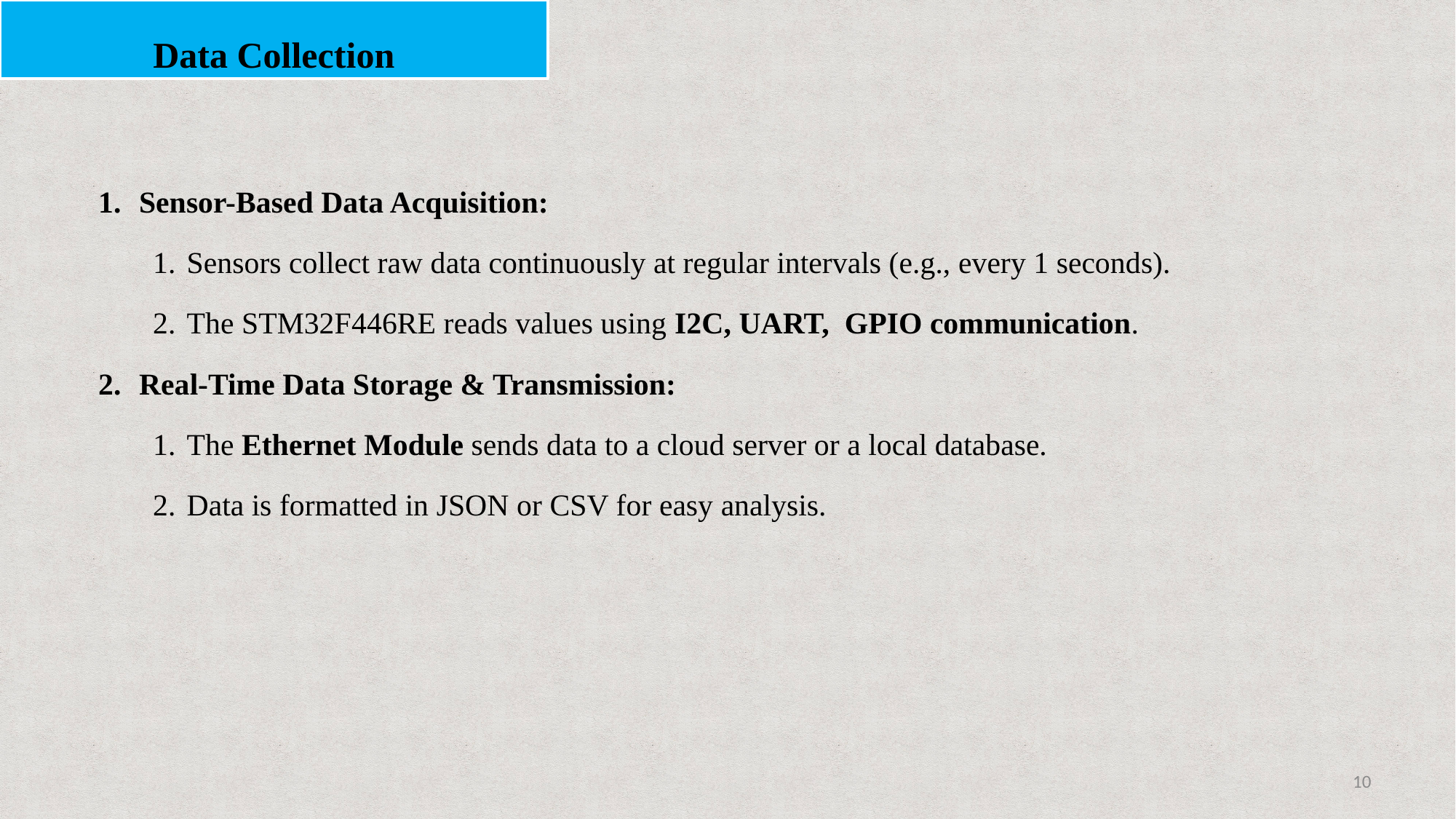

Data Collection

Sensor-Based Data Acquisition:
Sensors collect raw data continuously at regular intervals (e.g., every 1 seconds).
The STM32F446RE reads values using I2C, UART,  GPIO communication.
Real-Time Data Storage & Transmission:
The Ethernet Module sends data to a cloud server or a local database.
Data is formatted in JSON or CSV for easy analysis.

10